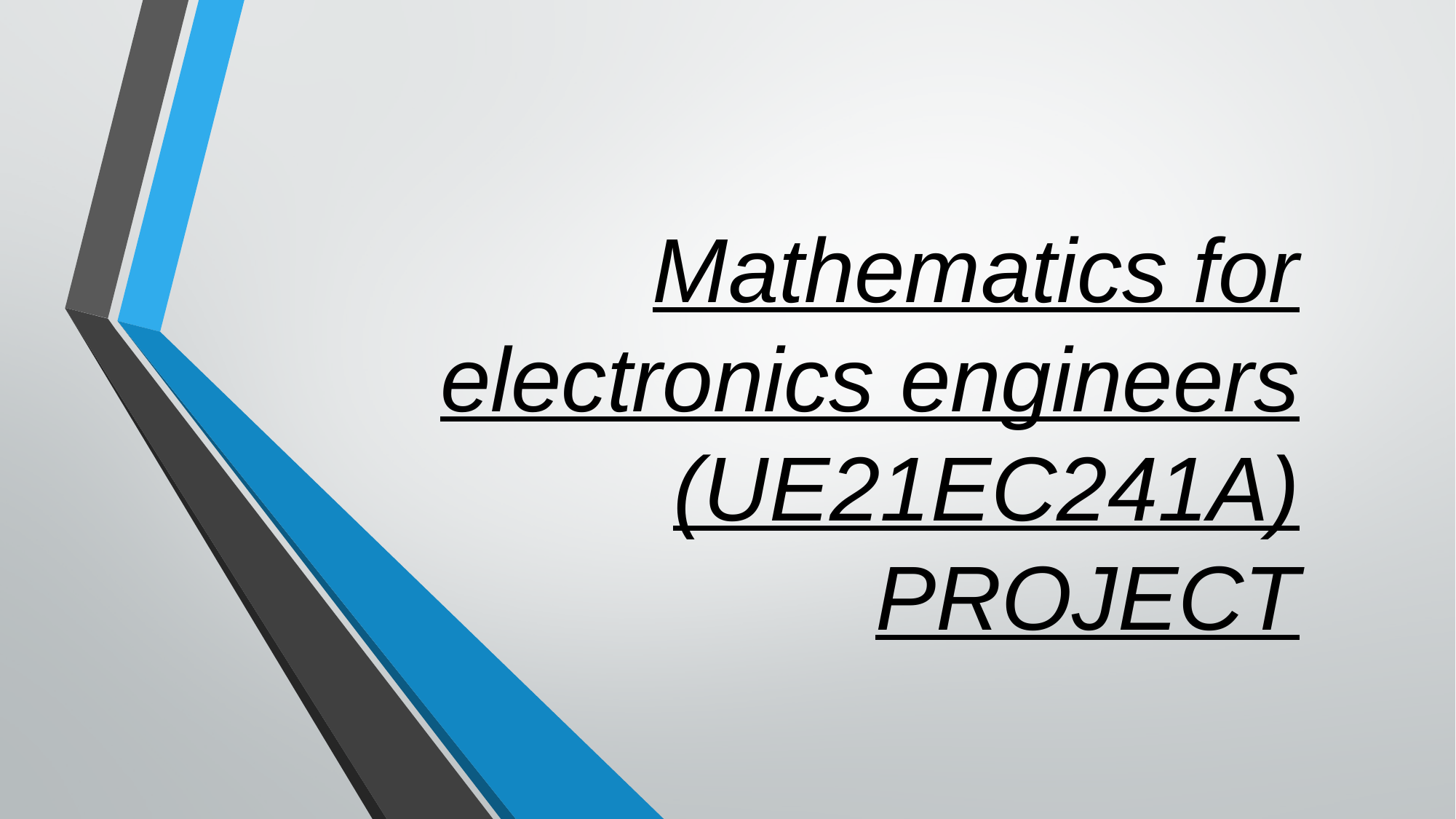

# Mathematics for electronics engineers (UE21EC241A) PROJECT